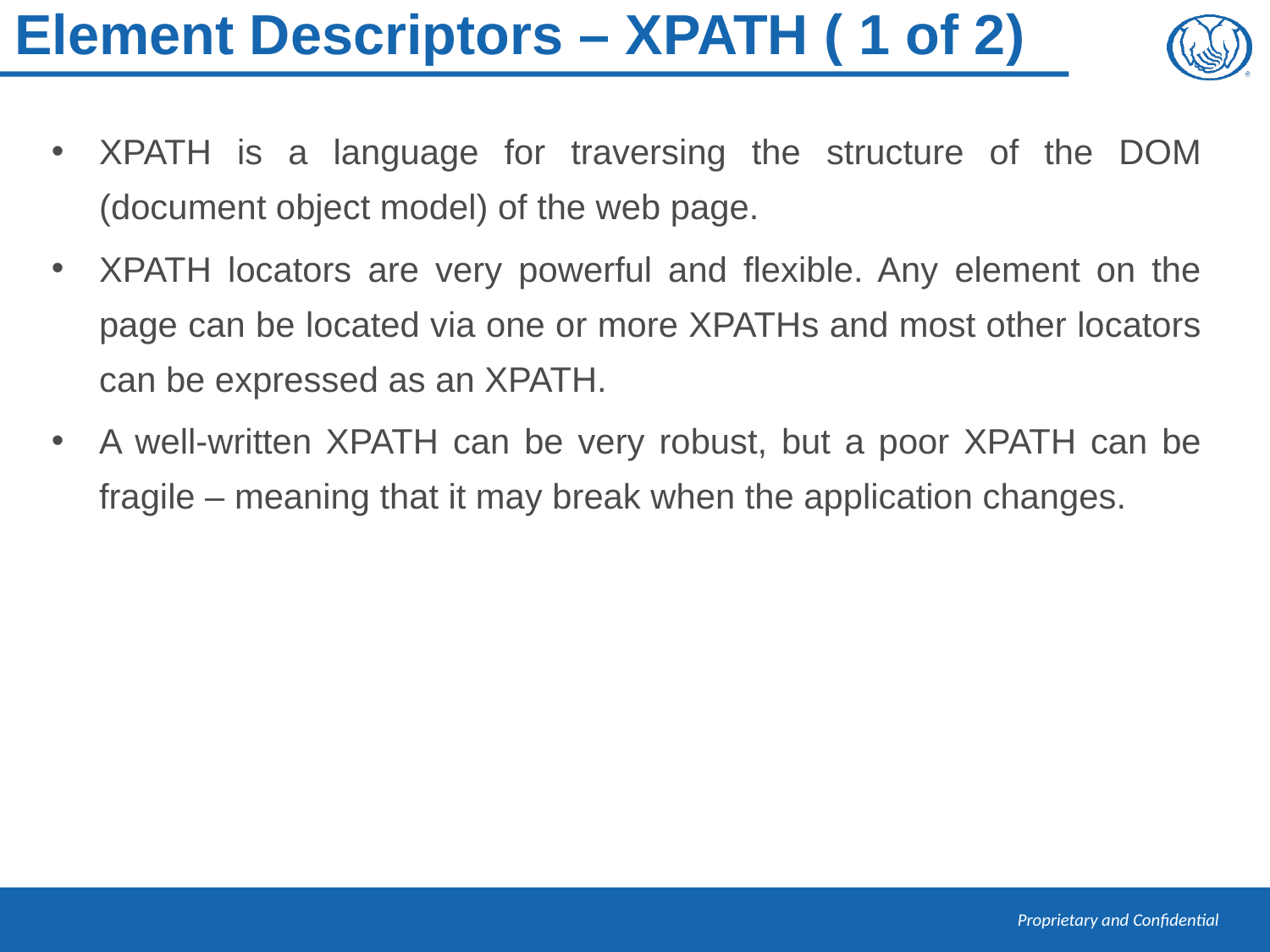

# Element Descriptors – XPATH ( 1 of 2)
XPATH is a language for traversing the structure of the DOM (document object model) of the web page.
XPATH locators are very powerful and flexible. Any element on the page can be located via one or more XPATHs and most other locators can be expressed as an XPATH.
A well-written XPATH can be very robust, but a poor XPATH can be fragile – meaning that it may break when the application changes.